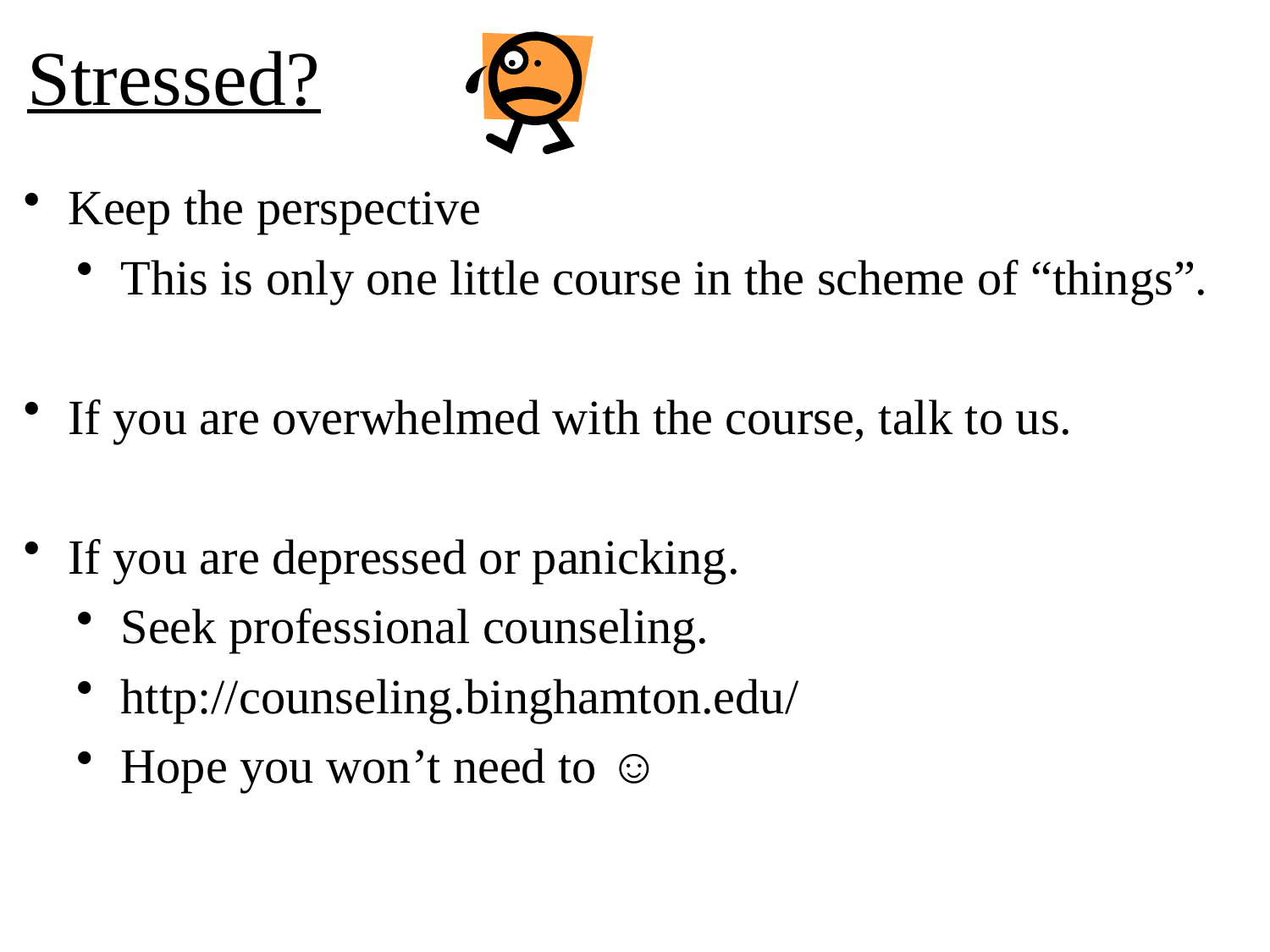

# Stressed?

Keep the perspective
This is only one little course in the scheme of “things”.

If you are overwhelmed with the course, talk to us.

If you are depressed or panicking.
Seek professional counseling.
http://counseling.binghamton.edu/
Hope you won’t need to ☺